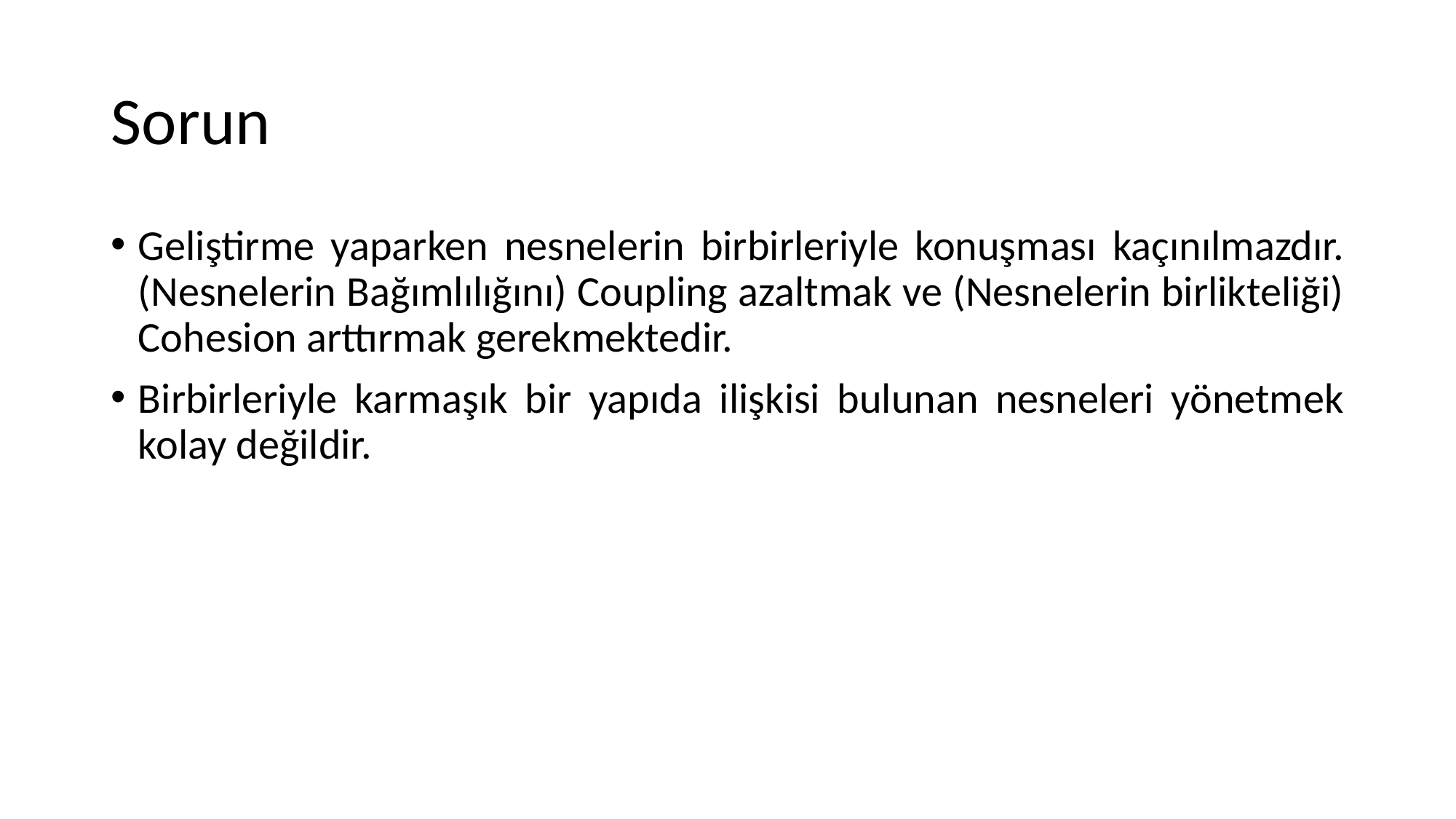

# Sorun
Geliştirme yaparken nesnelerin birbirleriyle konuşması kaçınılmazdır. (Nesnelerin Bağımlılığını) Coupling azaltmak ve (Nesnelerin birlikteliği) Cohesion arttırmak gerekmektedir.
Birbirleriyle karmaşık bir yapıda ilişkisi bulunan nesneleri yönetmek kolay değildir.